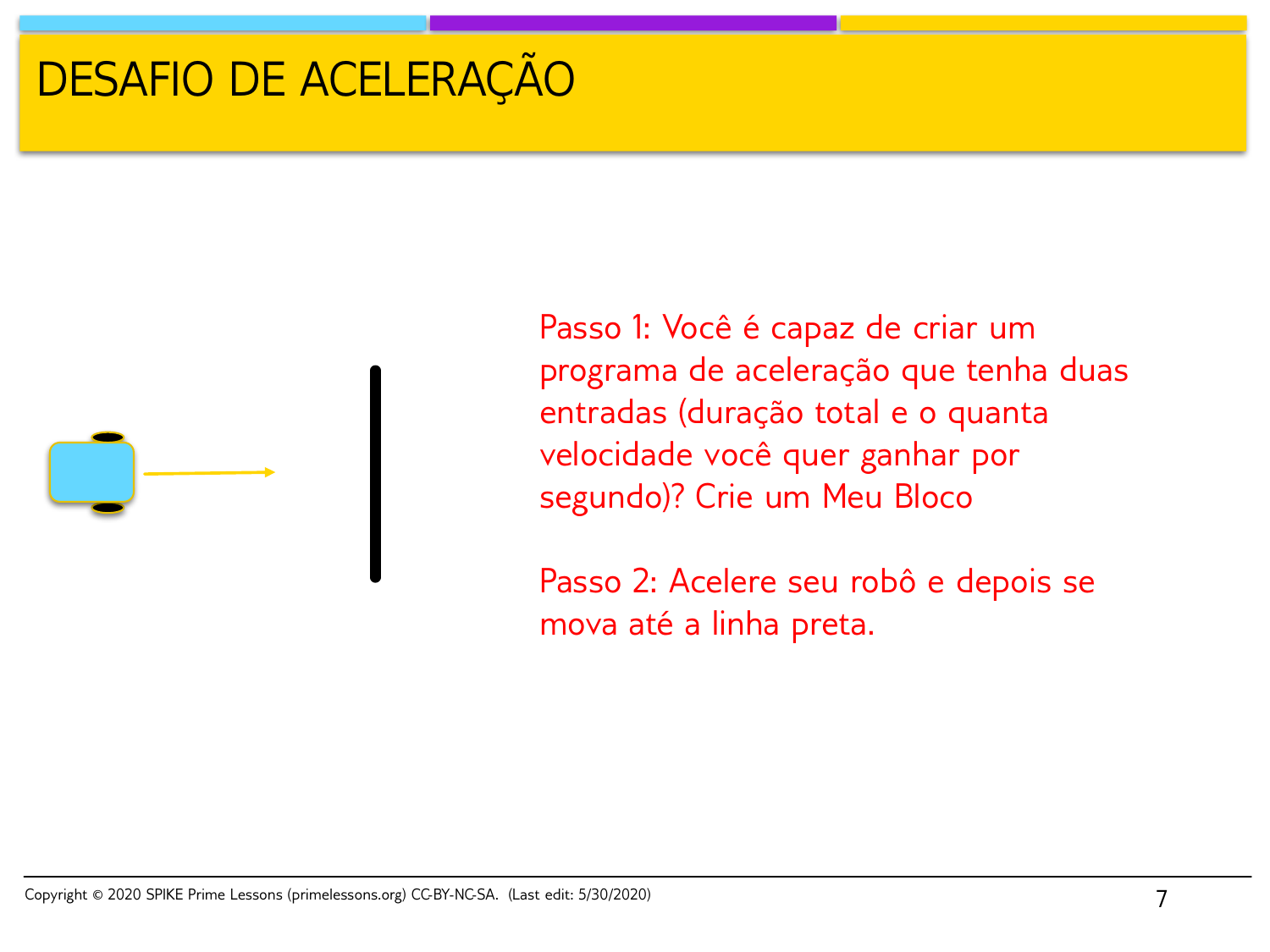

# Desafio de aceleração
Passo 1: Você é capaz de criar um programa de aceleração que tenha duas entradas (duração total e o quanta velocidade você quer ganhar por segundo)? Crie um Meu Bloco

Passo 2: Acelere seu robô e depois se mova até a linha preta.

7
Copyright © 2020 SPIKE Prime Lessons (primelessons.org) CC-BY-NC-SA.  (Last edit: 5/30/2020)